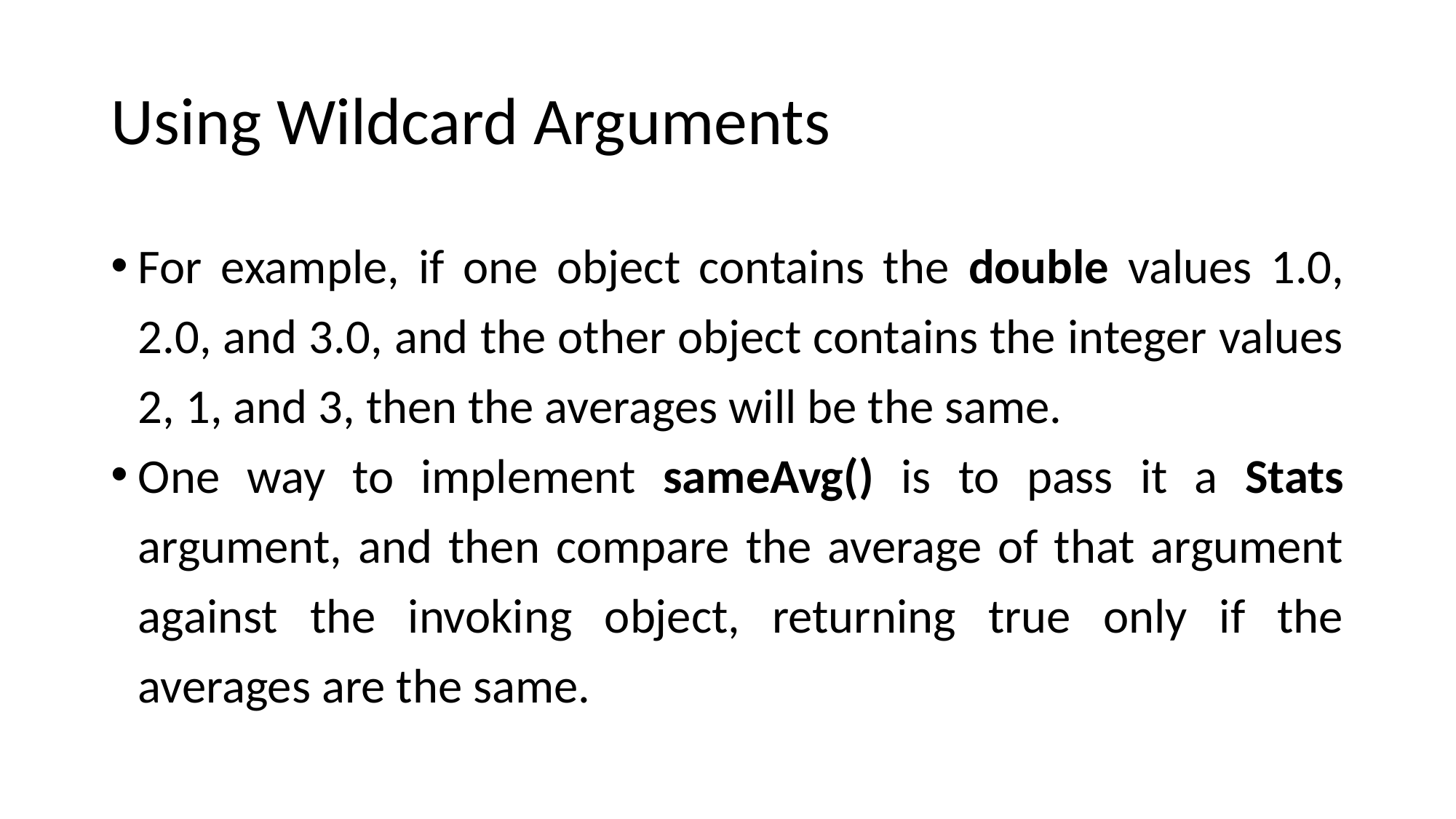

# Using Wildcard Arguments
For example, if one object contains the double values 1.0, 2.0, and 3.0, and the other object contains the integer values 2, 1, and 3, then the averages will be the same.
One way to implement sameAvg() is to pass it a Stats argument, and then compare the average of that argument against the invoking object, returning true only if the averages are the same.